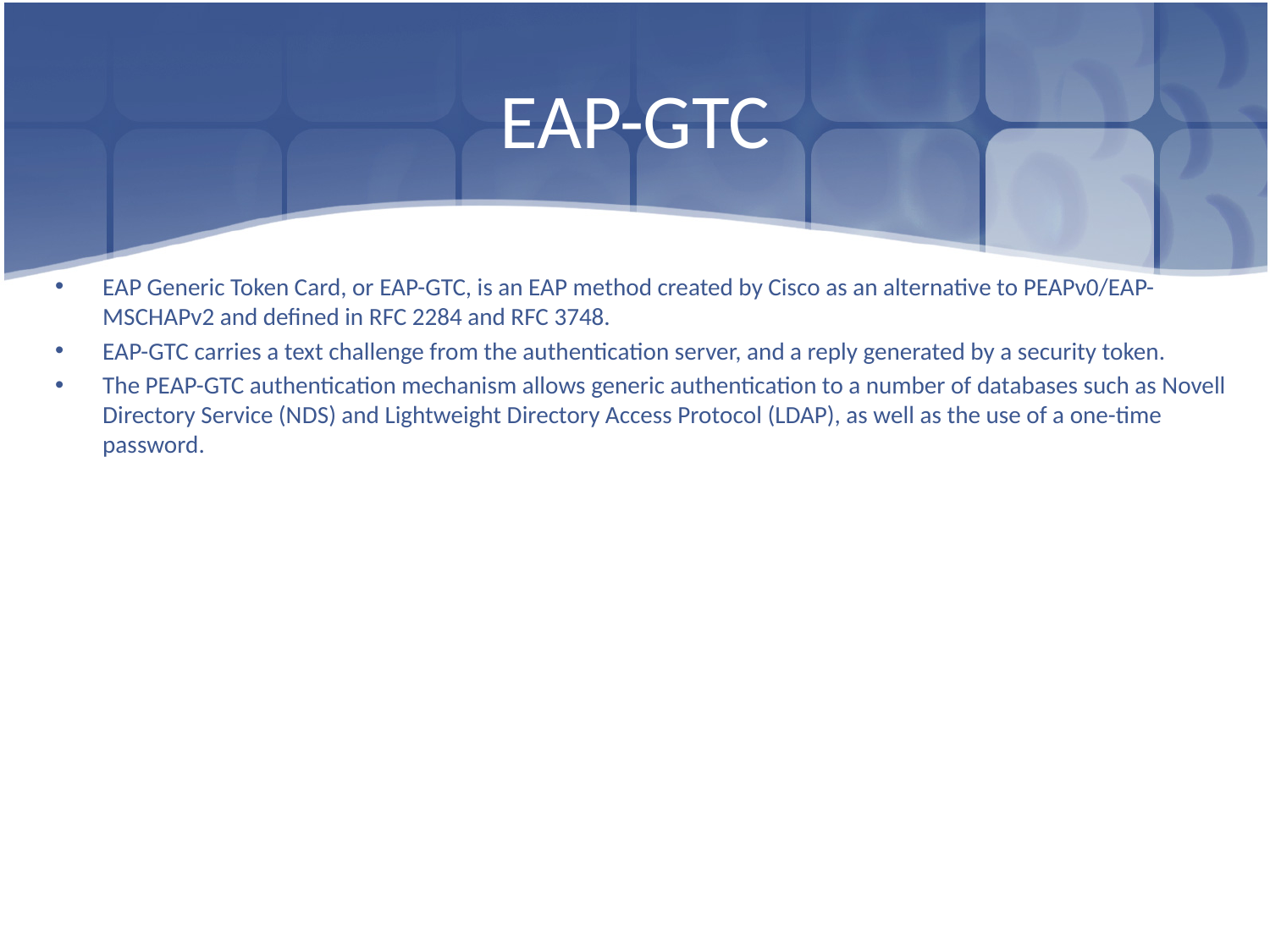

# EAP-GTC
EAP Generic Token Card, or EAP-GTC, is an EAP method created by Cisco as an alternative to PEAPv0/EAP-MSCHAPv2 and defined in RFC 2284 and RFC 3748.
EAP-GTC carries a text challenge from the authentication server, and a reply generated by a security token.
The PEAP-GTC authentication mechanism allows generic authentication to a number of databases such as Novell Directory Service (NDS) and Lightweight Directory Access Protocol (LDAP), as well as the use of a one-time password.